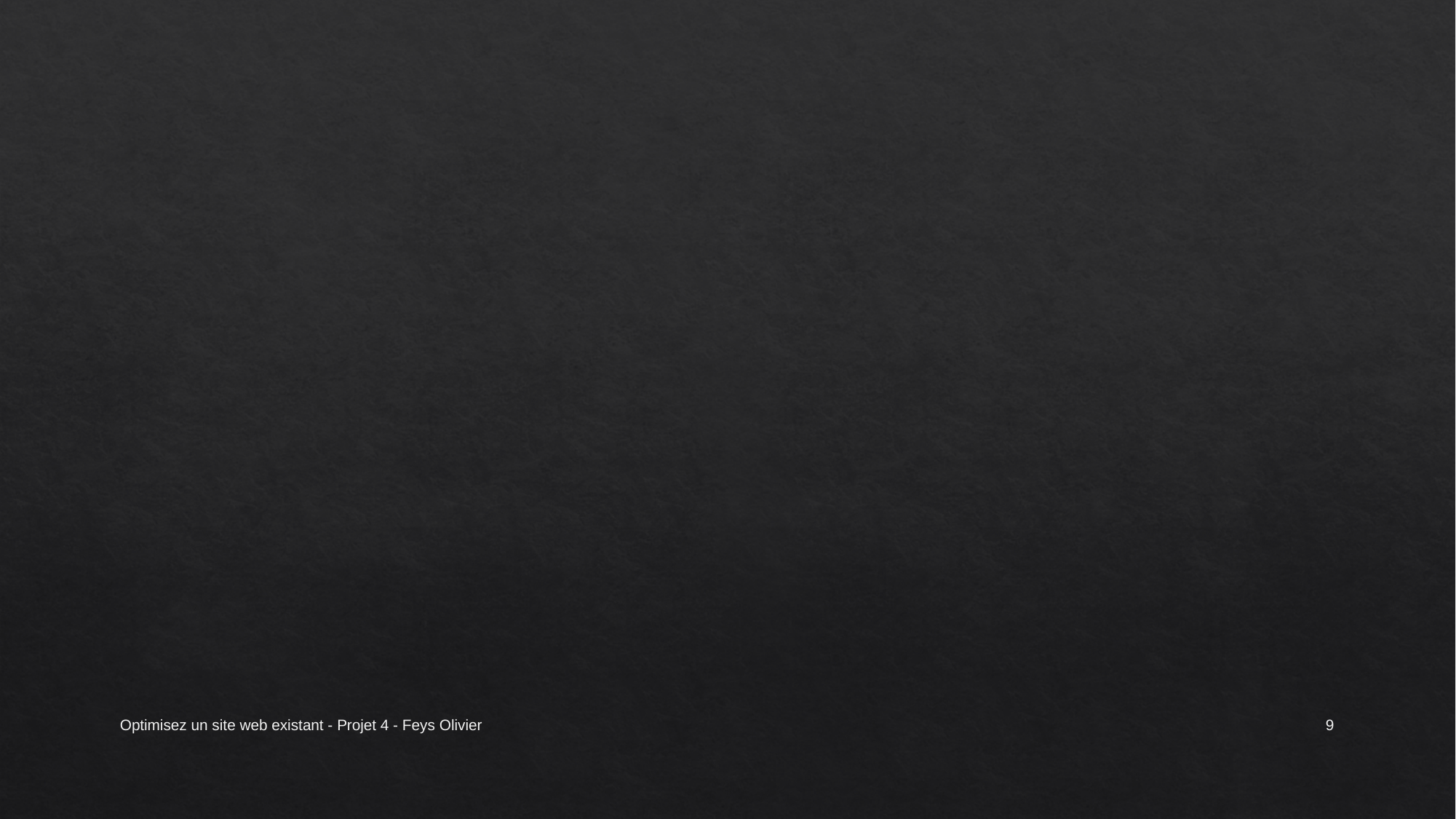

#

Optimisez un site web existant - Projet 4 - Feys Olivier
9